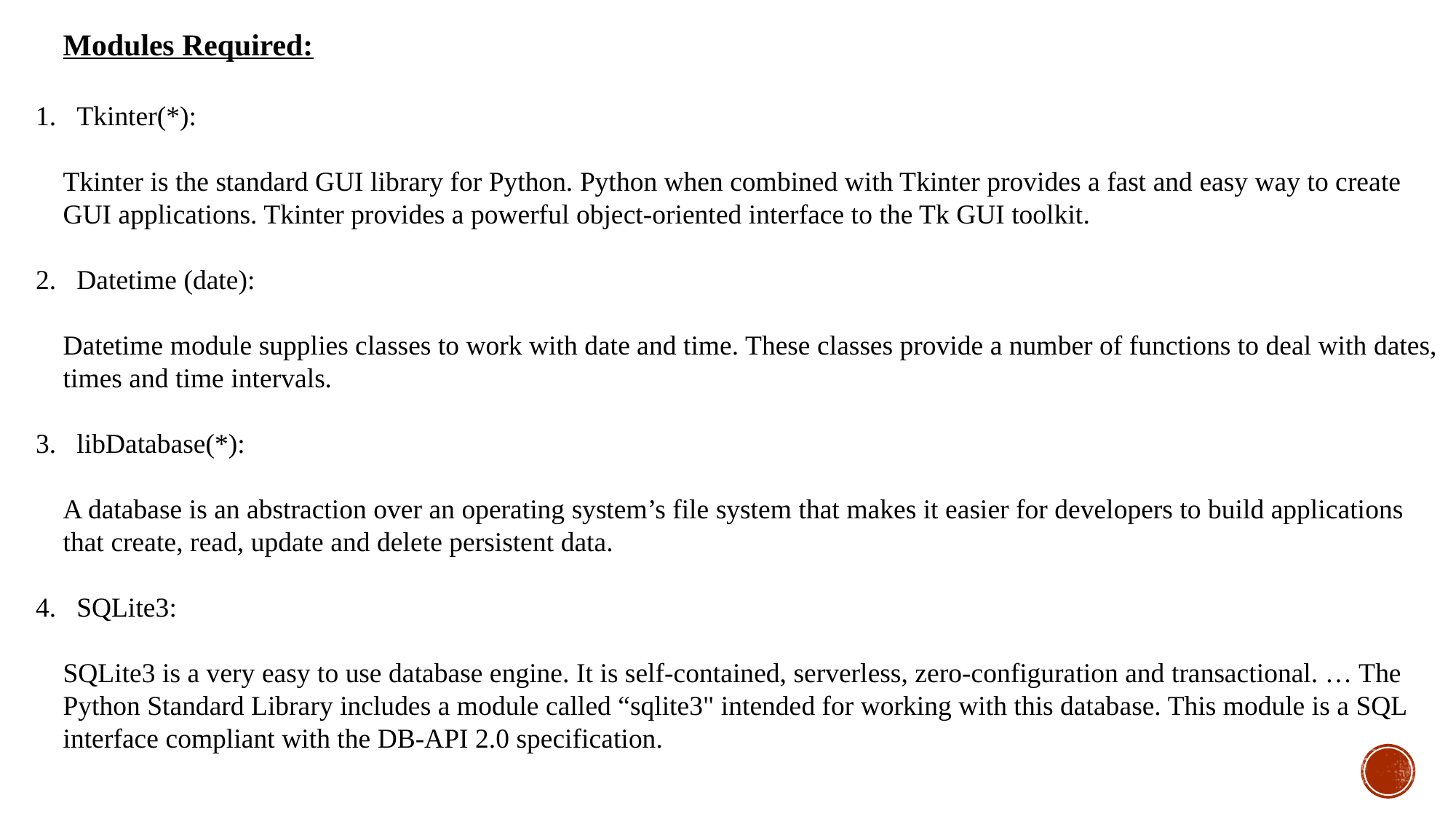

Modules Required:

Tkinter(*):

Tkinter is the standard GUI library for Python. Python when combined with Tkinter provides a fast and easy way to create GUI applications. Tkinter provides a powerful object-oriented interface to the Tk GUI toolkit.

Datetime (date):

Datetime module supplies classes to work with date and time. These classes provide a number of functions to deal with dates, times and time intervals.

libDatabase(*):

A database is an abstraction over an operating system’s file system that makes it easier for developers to build applications that create, read, update and delete persistent data.

SQLite3:

SQLite3 is a very easy to use database engine. It is self-contained, serverless, zero-configuration and transactional. … The Python Standard Library includes a module called “sqlite3" intended for working with this database. This module is a SQL interface compliant with the DB-API 2.0 specification.